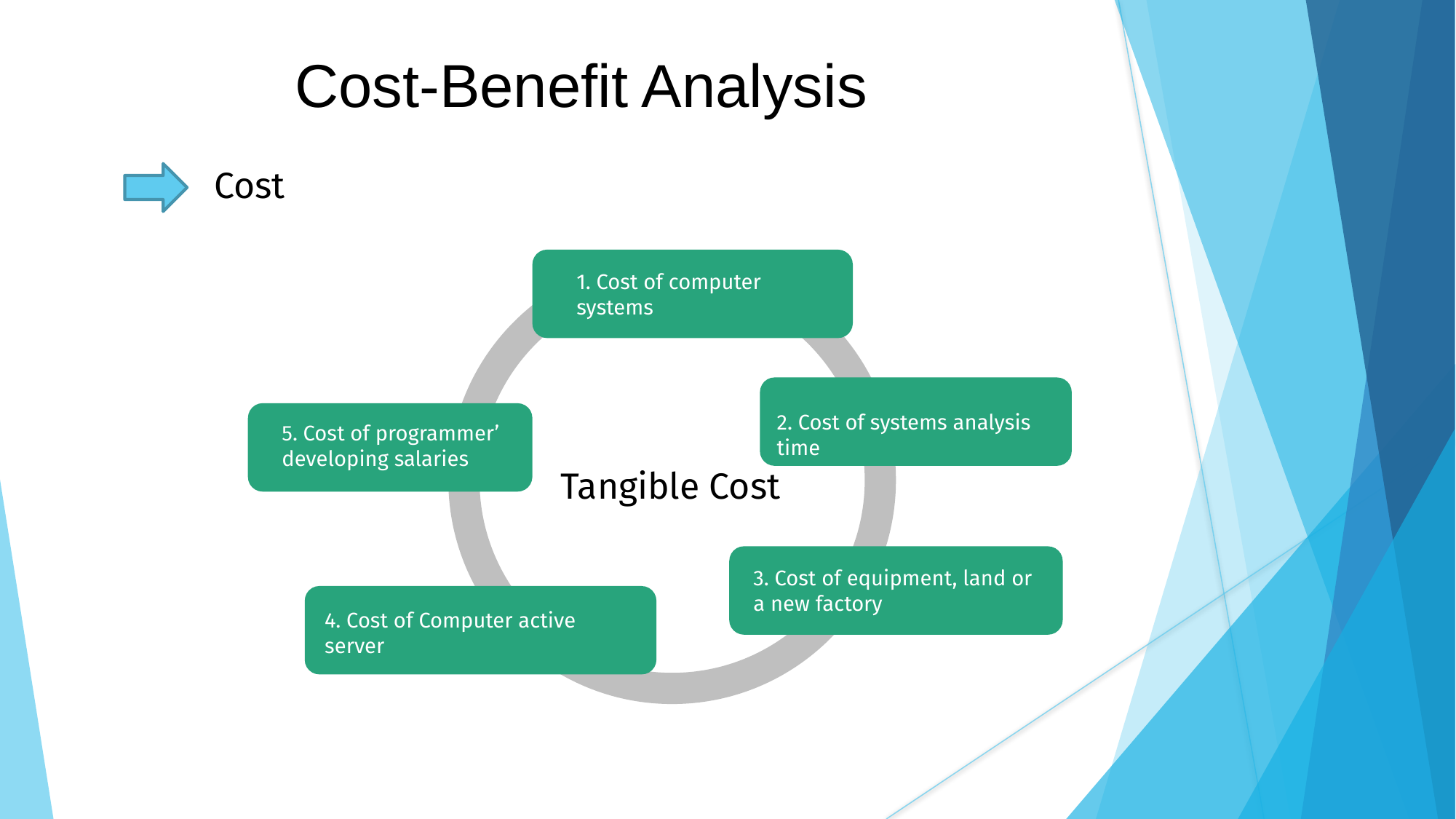

Cost-Benefit Analysis
Cost

1. Cost of computer systems

2. Cost of systems analysis time
5. Cost of programmer’ developing salaries
Tangible Cost

3. Cost of equipment, land or a new factory

4. Cost of Computer active server